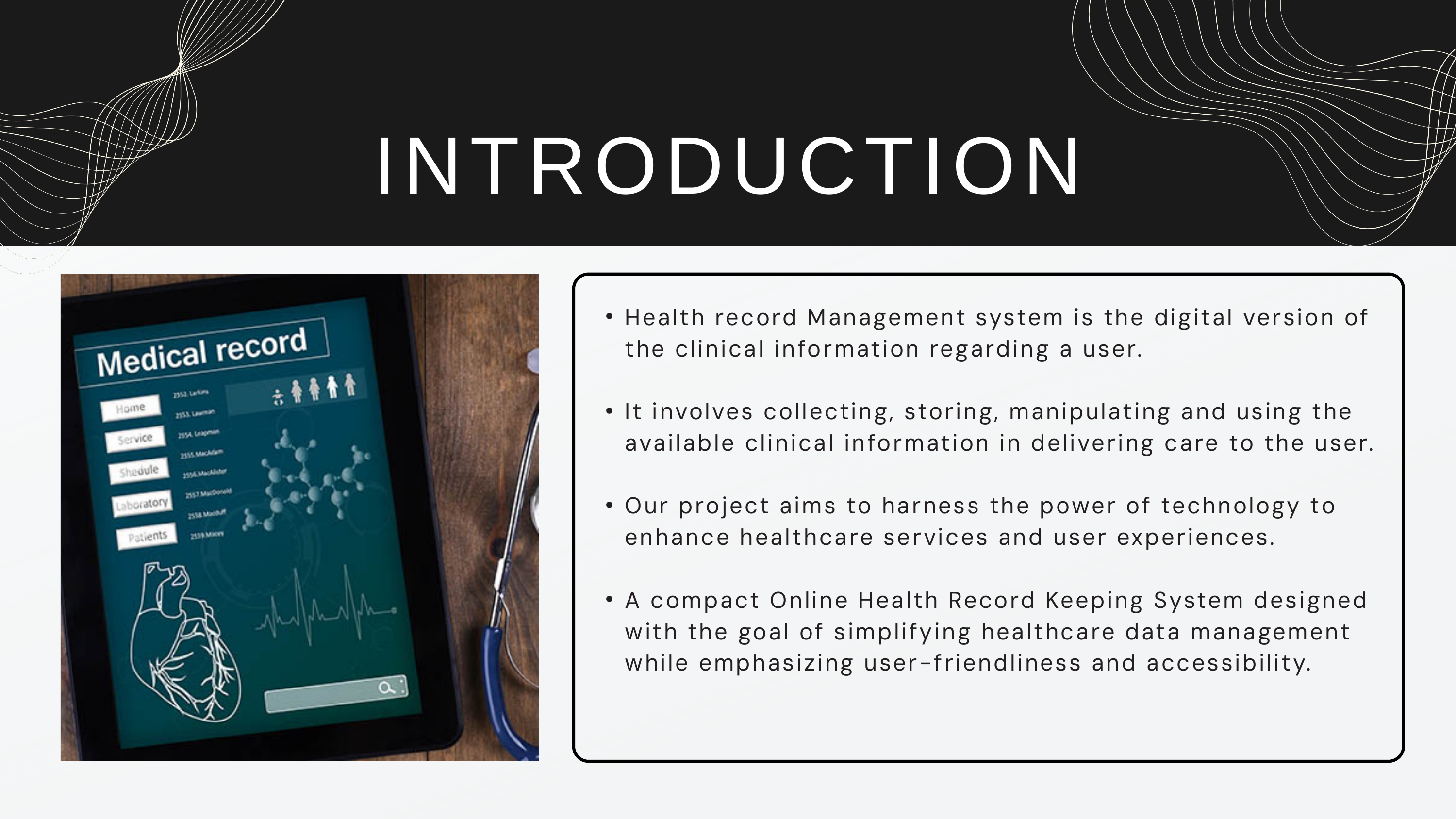

INTRODUCTION

Health record Management system is the digital version of the clinical information regarding a user.

It involves collecting, storing, manipulating and using the available clinical information in delivering care to the user.

Our project aims to harness the power of technology to enhance healthcare services and user experiences.

A compact Online Health Record Keeping System designed with the goal of simplifying healthcare data management while emphasizing user-friendliness and accessibility.